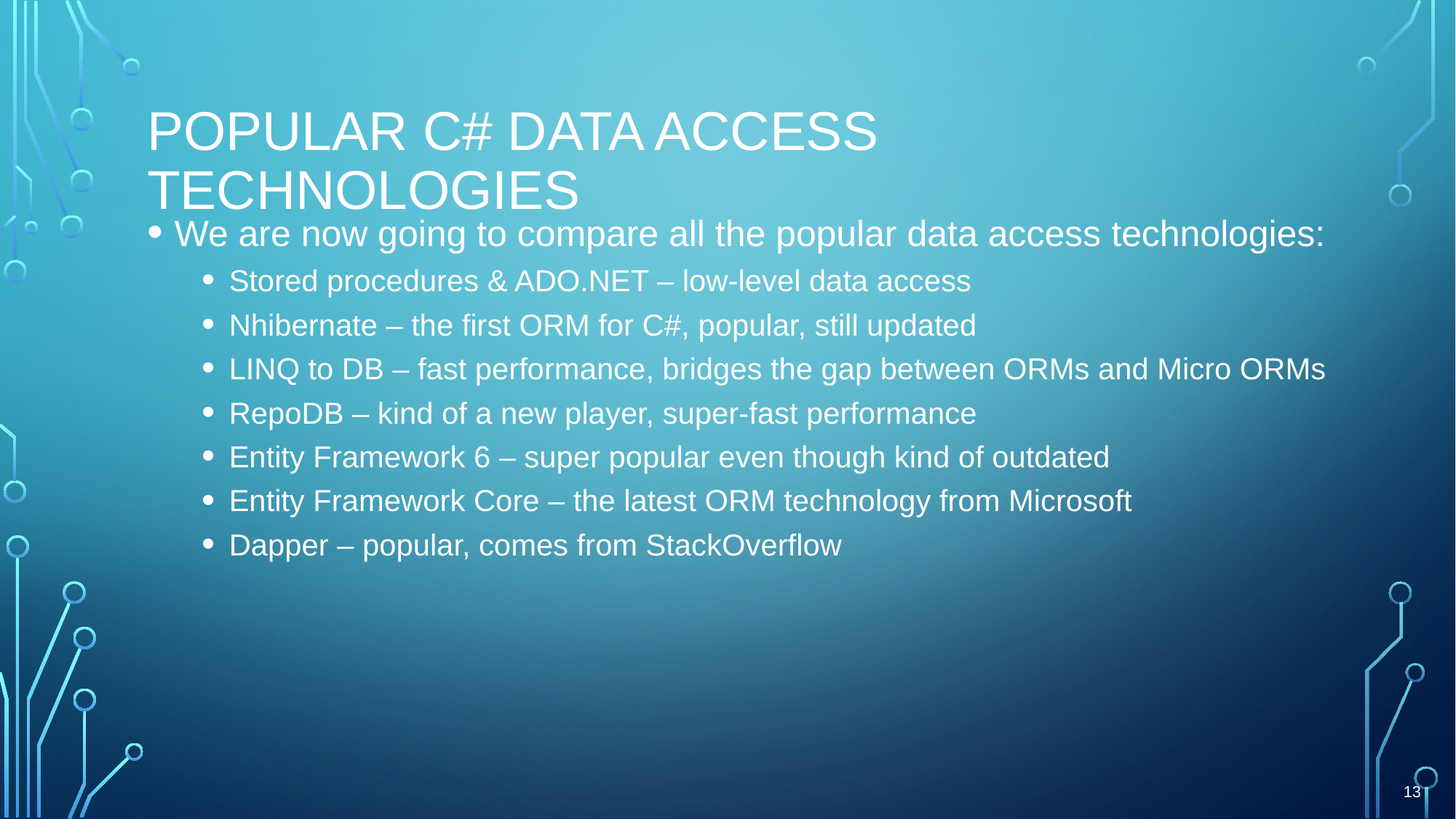

# Popular C# data access TECHNOLOGIES
We are now going to compare all the popular data access technologies:
Stored procedures & ADO.NET – low-level data access
Nhibernate – the first ORM for C#, popular, still updated
LINQ to DB – fast performance, bridges the gap between ORMs and Micro ORMs
RepoDB – kind of a new player, super-fast performance
Entity Framework 6 – super popular even though kind of outdated
Entity Framework Core – the latest ORM technology from Microsoft
Dapper – popular, comes from StackOverflow

13